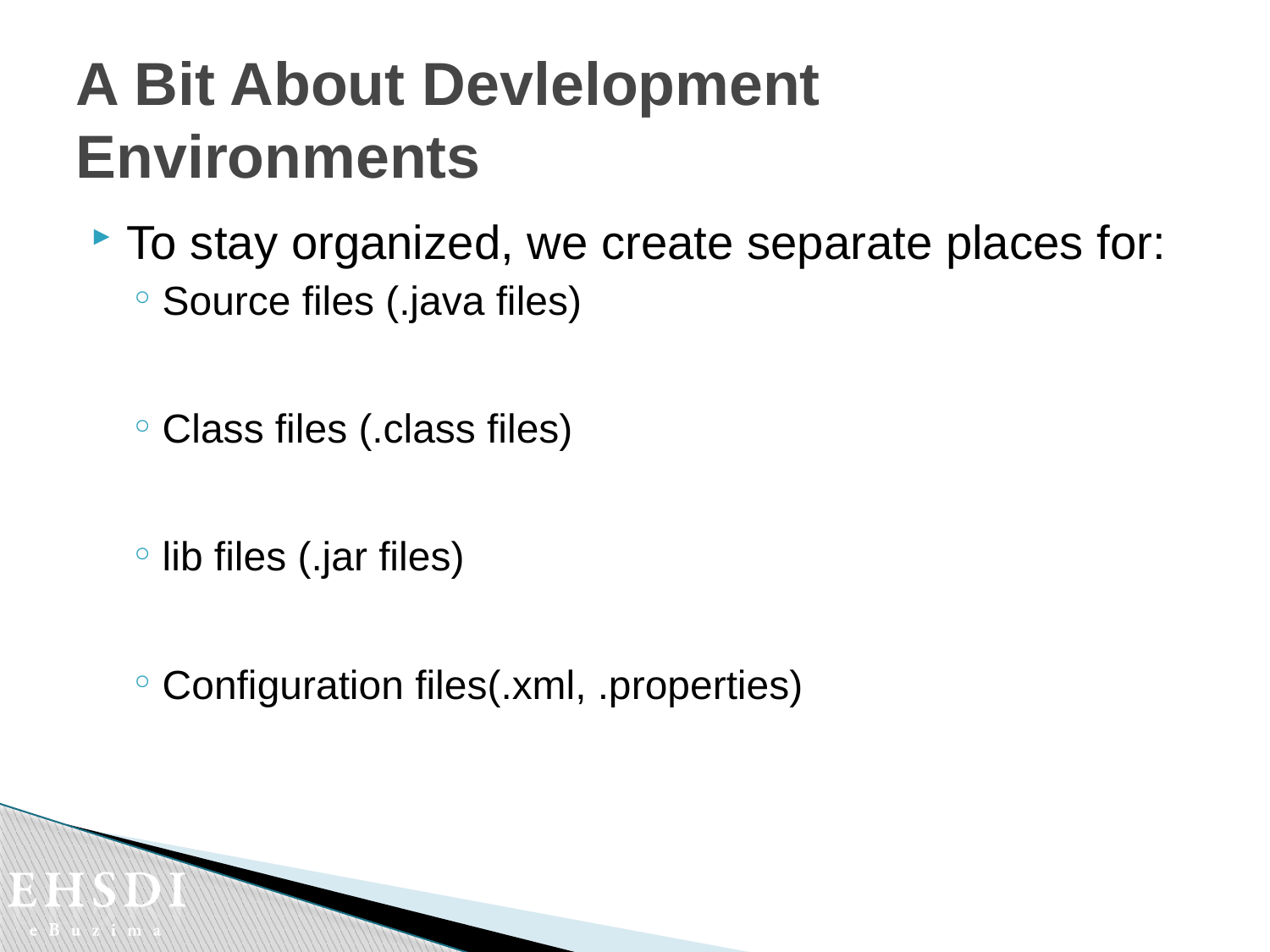

# A Bit About Devlelopment Environments
To stay organized, we create separate places for:
Source files (.java files)

Class files (.class files)

lib files (.jar files)

Configuration files(.xml, .properties)